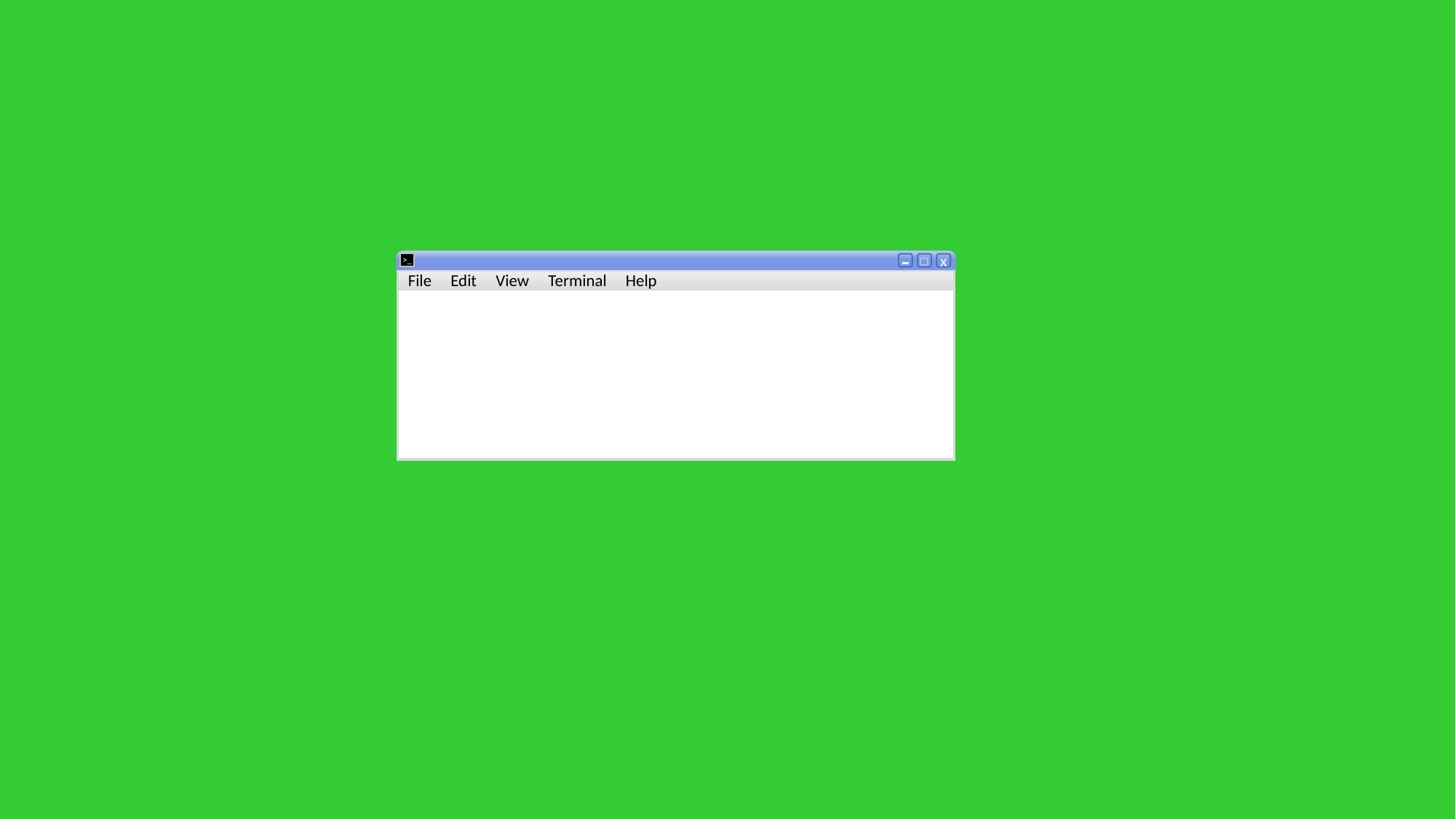

>_

-

x

File     Edit     View     Terminal     Help